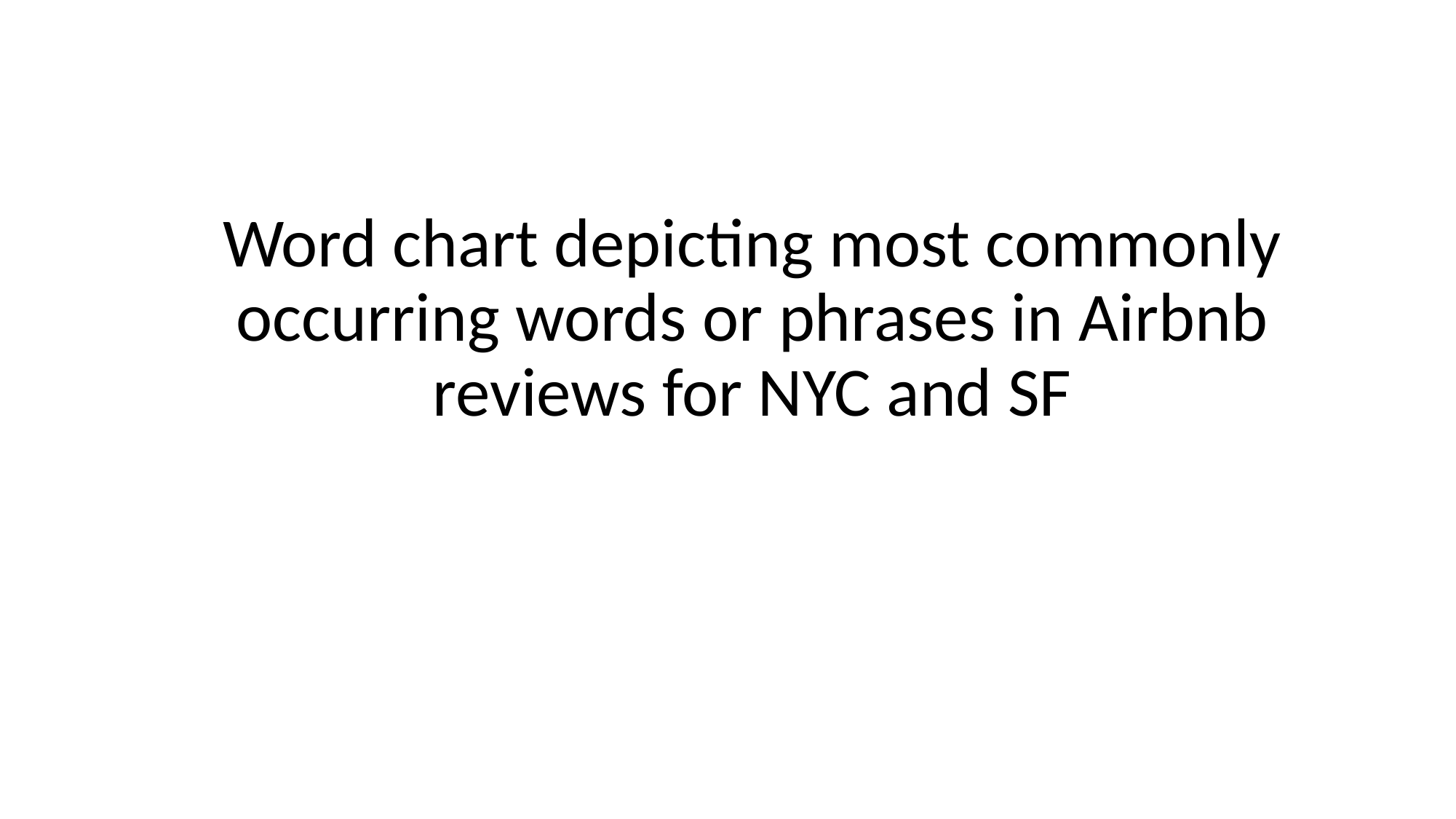

# Word chart depicting most commonly occurring words or phrases in Airbnb reviews for NYC and SF